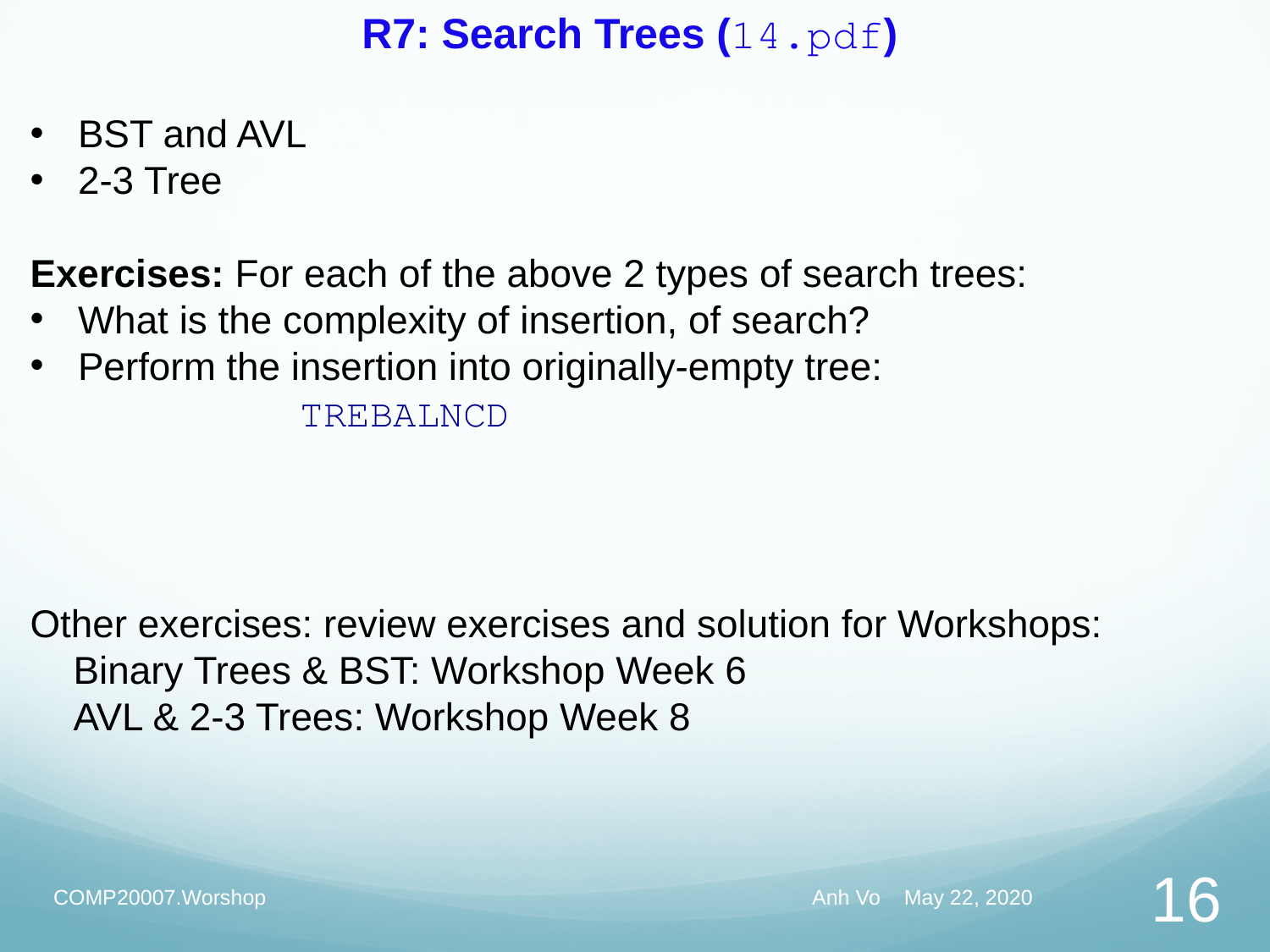

# R7: Search Trees (14.pdf)
BST and AVL
2-3 Tree

Exercises: For each of the above 2 types of search trees:
What is the complexity of insertion, of search?
Perform the insertion into originally-empty tree:
                         TREBALNCD

Other exercises: review exercises and solution for Workshops:
    Binary Trees & BST: Workshop Week 6
    AVL & 2-3 Trees: Workshop Week 8

COMP20007.Worshop
Anh Vo    May 22, 2020
16